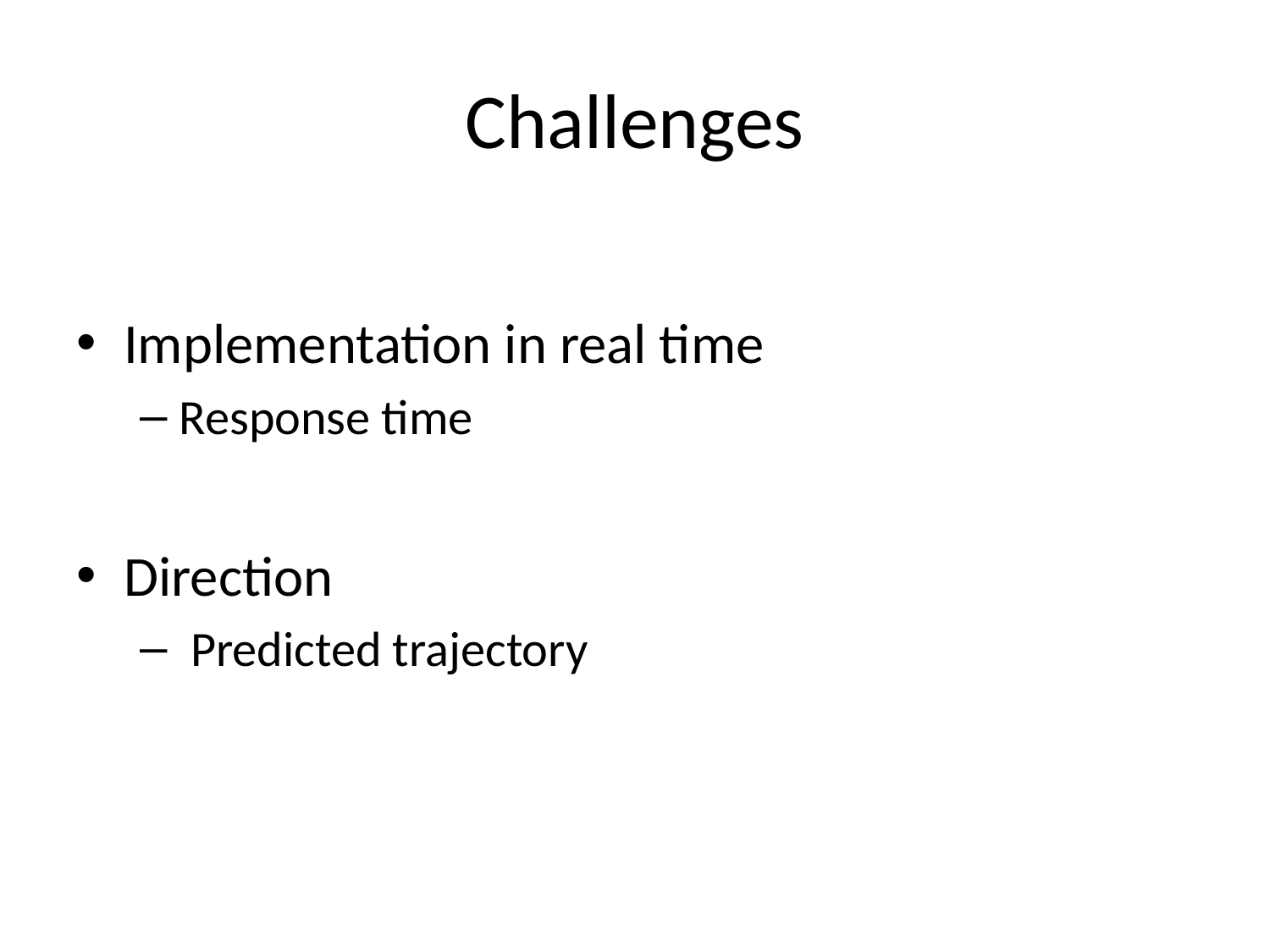

# Challenges

Implementation in real time
Response time

Direction
 Predicted trajectory